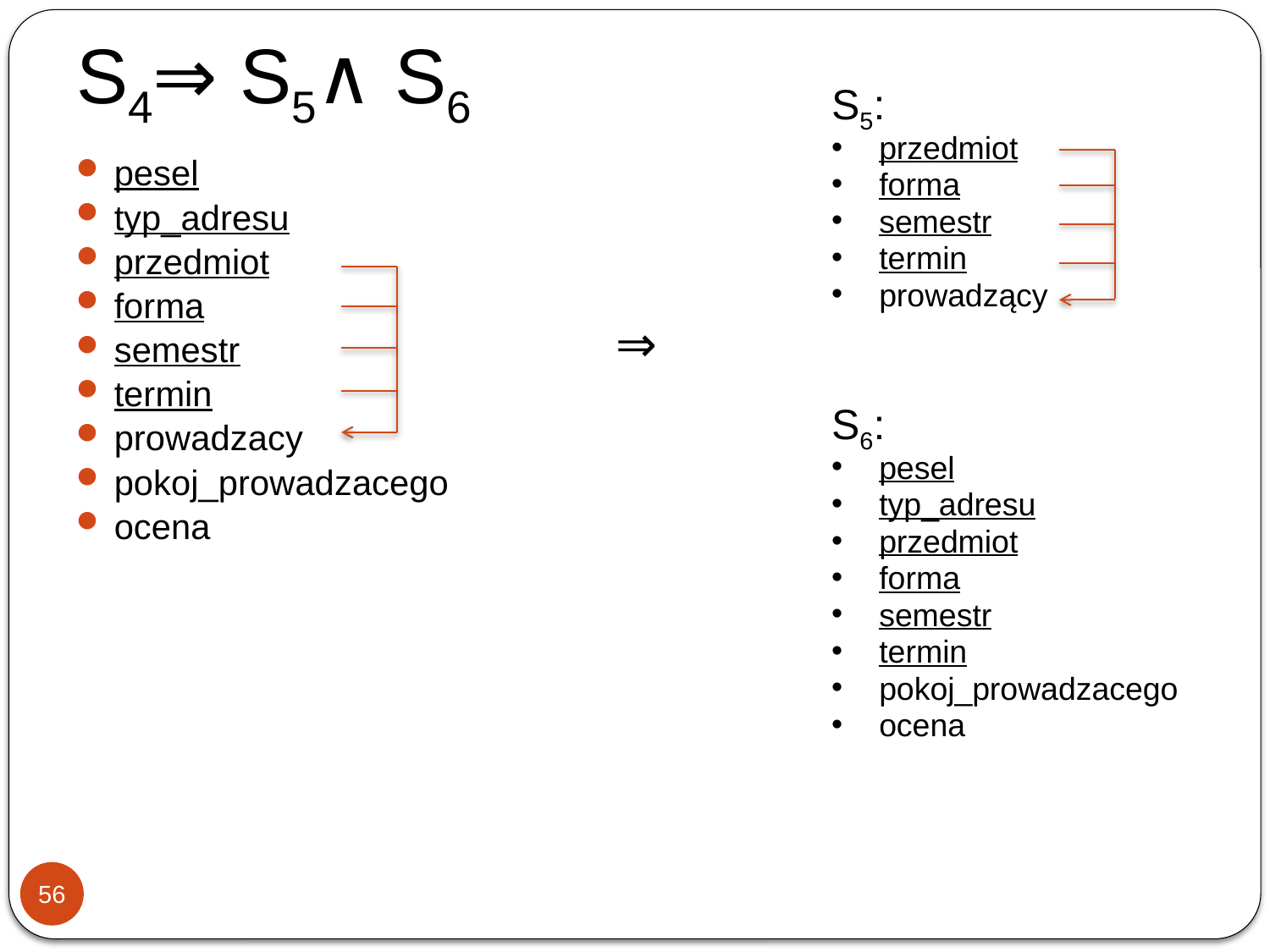

S4⇒ S5∧ S6
S5:
przedmiot
forma
semestr
termin
prowadzący

pesel
typ_adresu
przedmiot
forma
semestr
termin
prowadzacy
pokoj_prowadzacego
ocena

⇒
S6:
pesel
typ_adresu
przedmiot
forma
semestr
termin
pokoj_prowadzacego
ocena
56